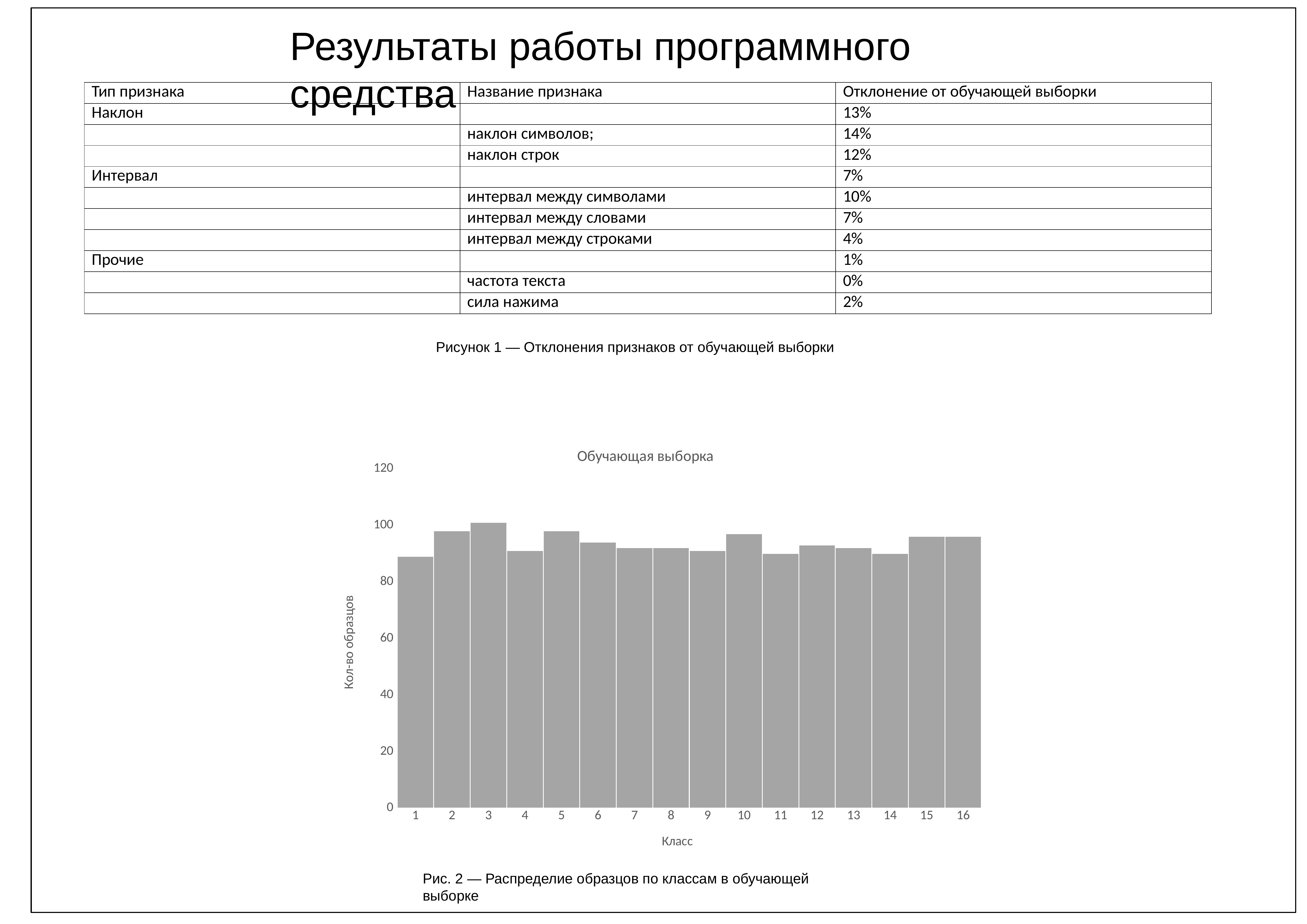

Результаты работы программного средства
| Тип признака | Название признака | Отклонение от обучающей выборки |
| --- | --- | --- |
| Наклон |  | 13% |
|  | наклон символов; | 14% |
|  | наклон строк | 12% |
| Интервал |  | 7% |
|  | интервал между символами | 10% |
|  | интервал между словами | 7% |
|  | интервал между строками | 4% |
| Прочие |  | 1% |
|  | частота текста | 0% |
|  | сила нажима | 2% |
Рисунок 1 — Отклонения признаков от обучающей выборки

### Chart: Обучающая выборка

| Category | Обучающая выборка |
|---|---|
| 1 | 89.0 |
| 2 | 98.0 |
| 3 | 101.0 |
| 4 | 91.0 |
| 5 | 98.0 |
| 6 | 94.0 |
| 7 | 92.0 |
| 8 | 92.0 |
| 9 | 91.0 |
| 10 | 97.0 |
| 11 | 90.0 |
| 12 | 93.0 |
| 13 | 92.0 |
| 14 | 90.0 |
| 15 | 96.0 |
| 16 | 96.0 |
Рис. 2 — Распределие образцов по классам в обучающей выборке